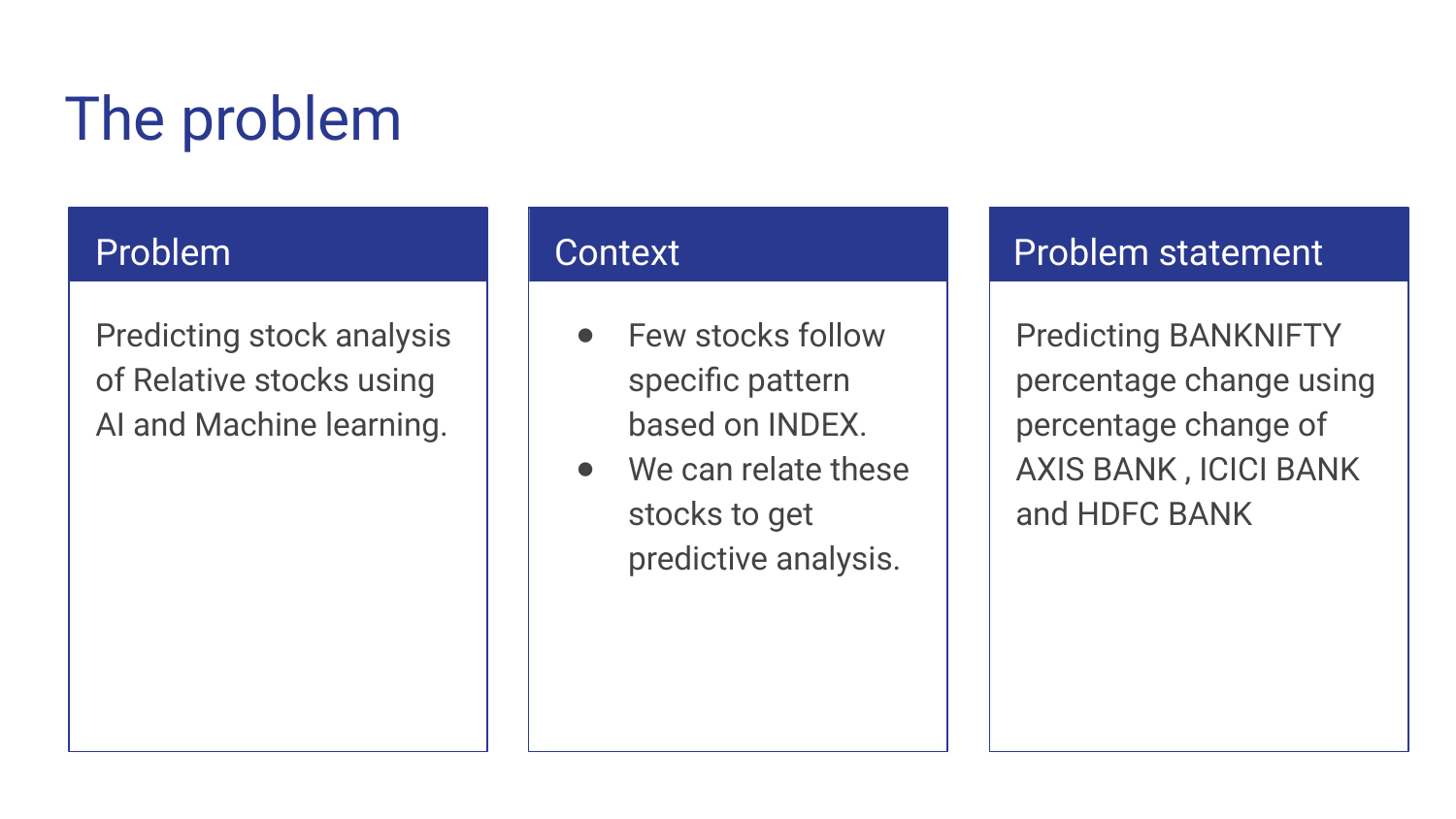

# The problem

Problem

Context

Problem statement
Predicting stock analysis of Relative stocks using AI and Machine learning.
Few stocks follow specific pattern based on INDEX.
We can relate these stocks to get predictive analysis.
Predicting BANKNIFTY percentage change using percentage change of AXIS BANK , ICICI BANK and HDFC BANK